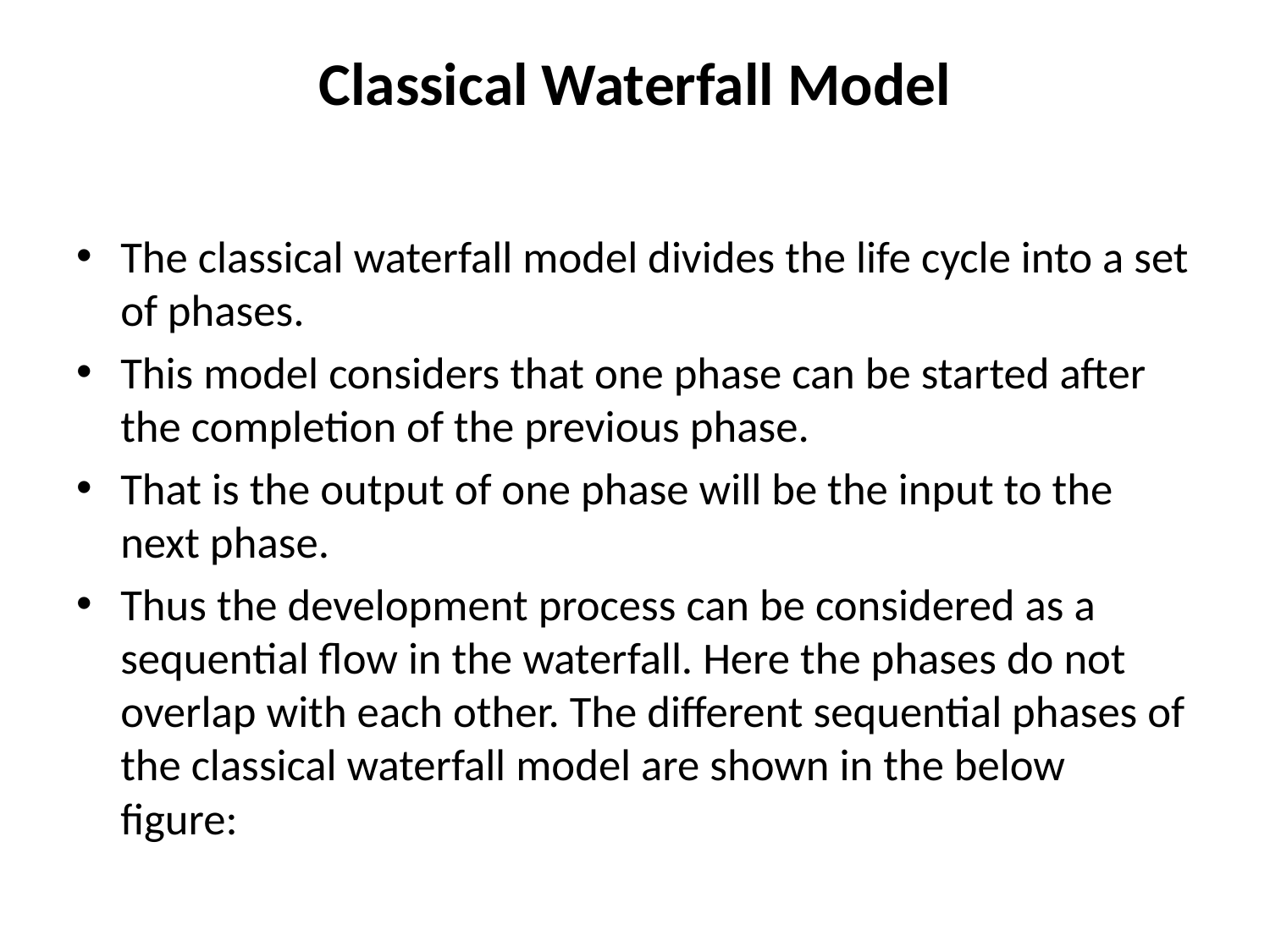

# Classical Waterfall Model
The classical waterfall model divides the life cycle into a set of phases.
This model considers that one phase can be started after the completion of the previous phase.
That is the output of one phase will be the input to the next phase.
Thus the development process can be considered as a sequential flow in the waterfall. Here the phases do not overlap with each other. The different sequential phases of the classical waterfall model are shown in the below figure: